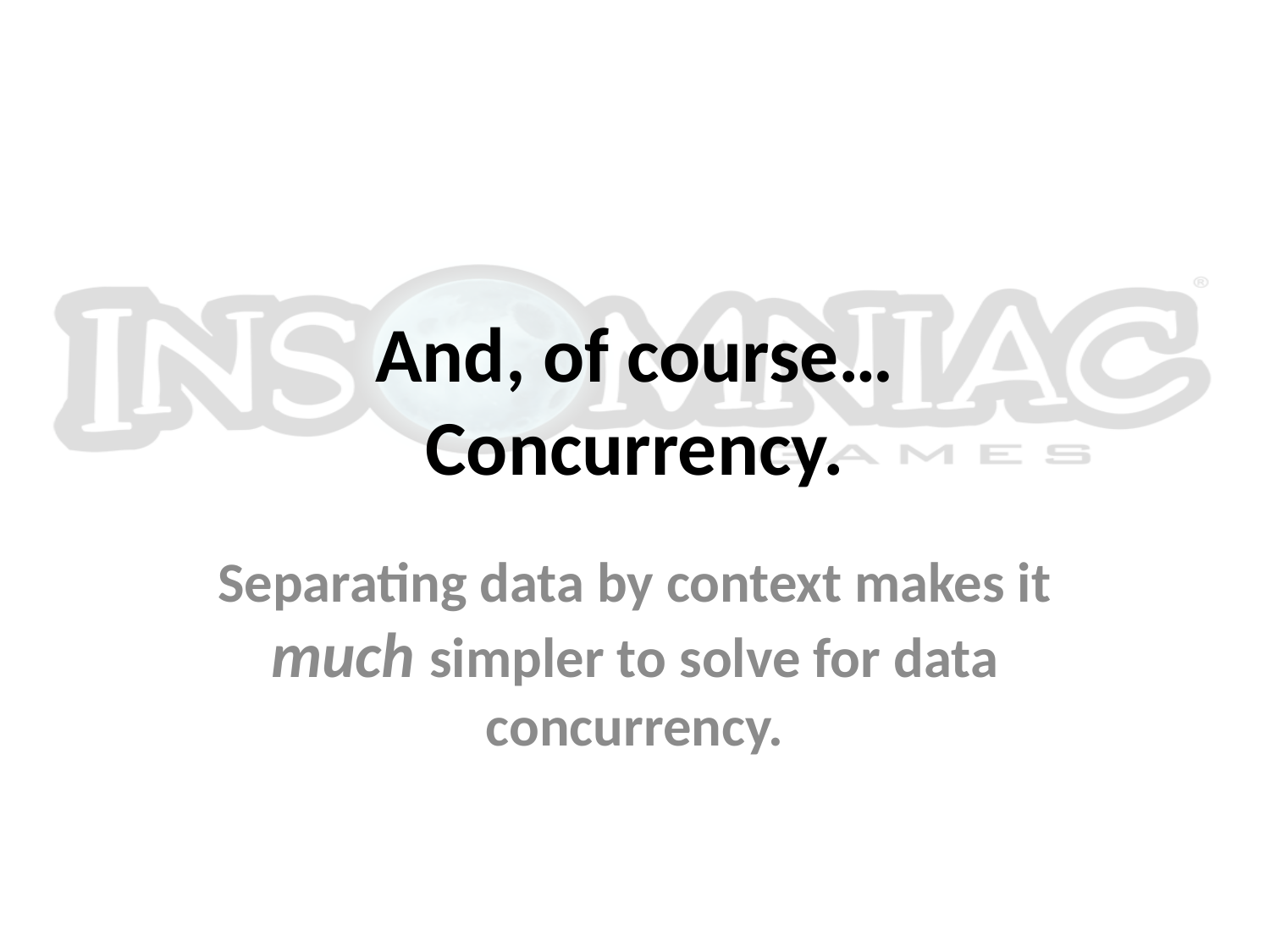

# And, of course… Concurrency.
Separating data by context makes it much simpler to solve for data concurrency.